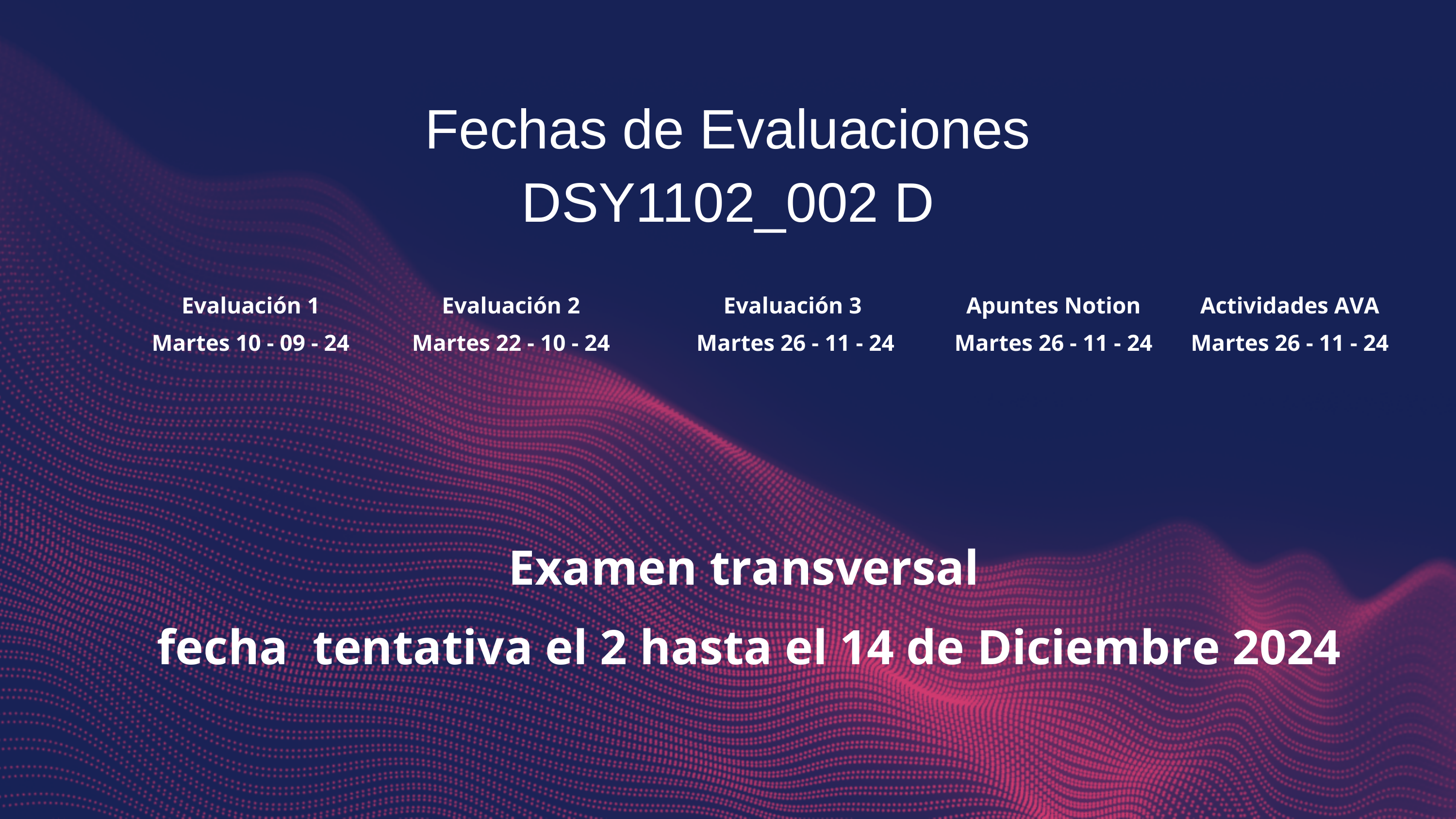

Fechas de Evaluaciones DSY1102_002 D
Evaluación 1
Martes 10 - 09 - 24
Evaluación 2
Martes 22 - 10 - 24
Evaluación 3
 Martes 26 - 11 - 24
Apuntes Notion
Martes 26 - 11 - 24
Actividades AVA
Martes 26 - 11 - 24
Examen transversal
fecha  tentativa el 2 hasta el 14 de Diciembre 2024